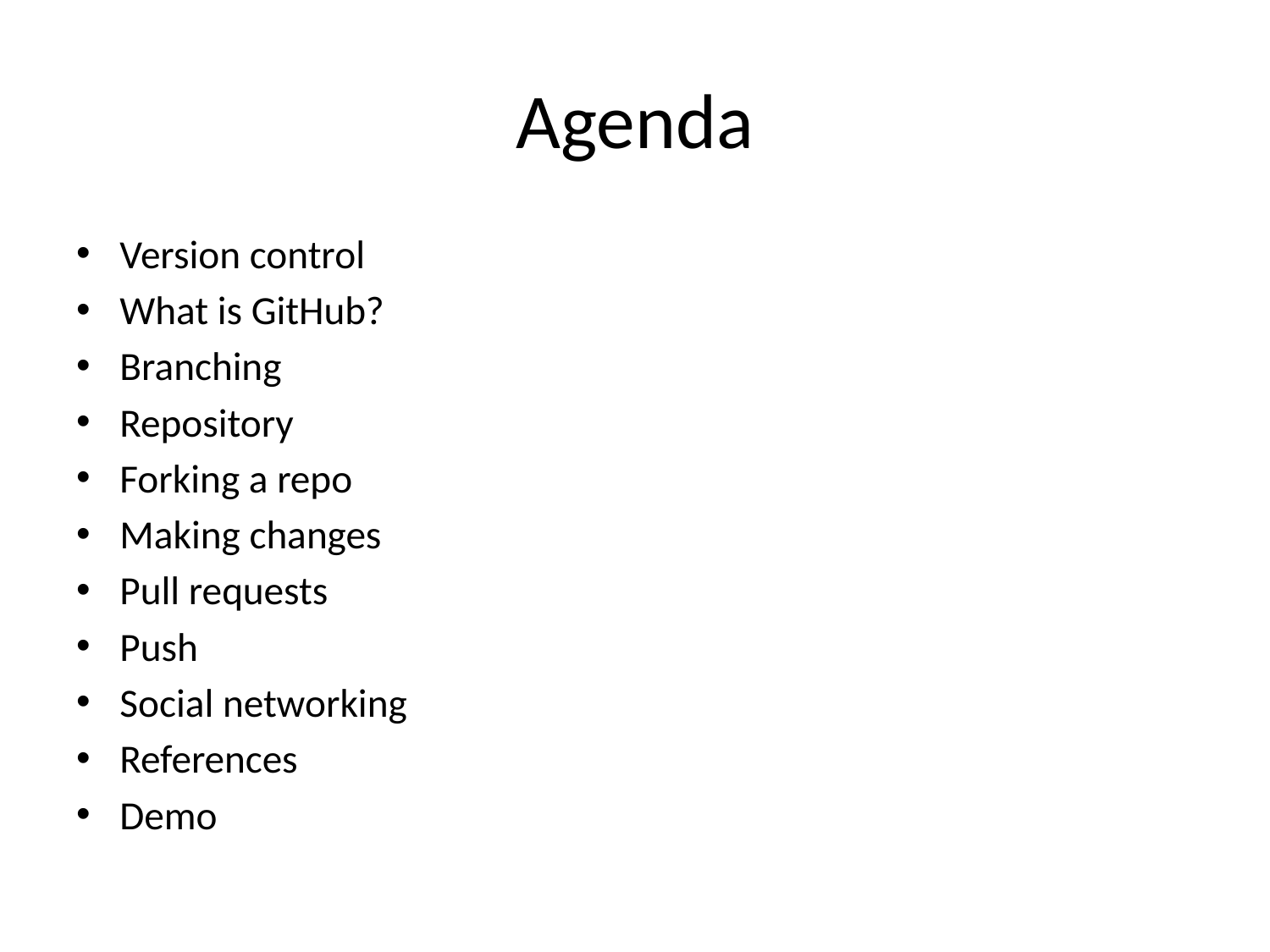

# Agenda
Version control
What is GitHub?
Branching
Repository
Forking a repo
Making changes
Pull requests
Push
Social networking
References
Demo